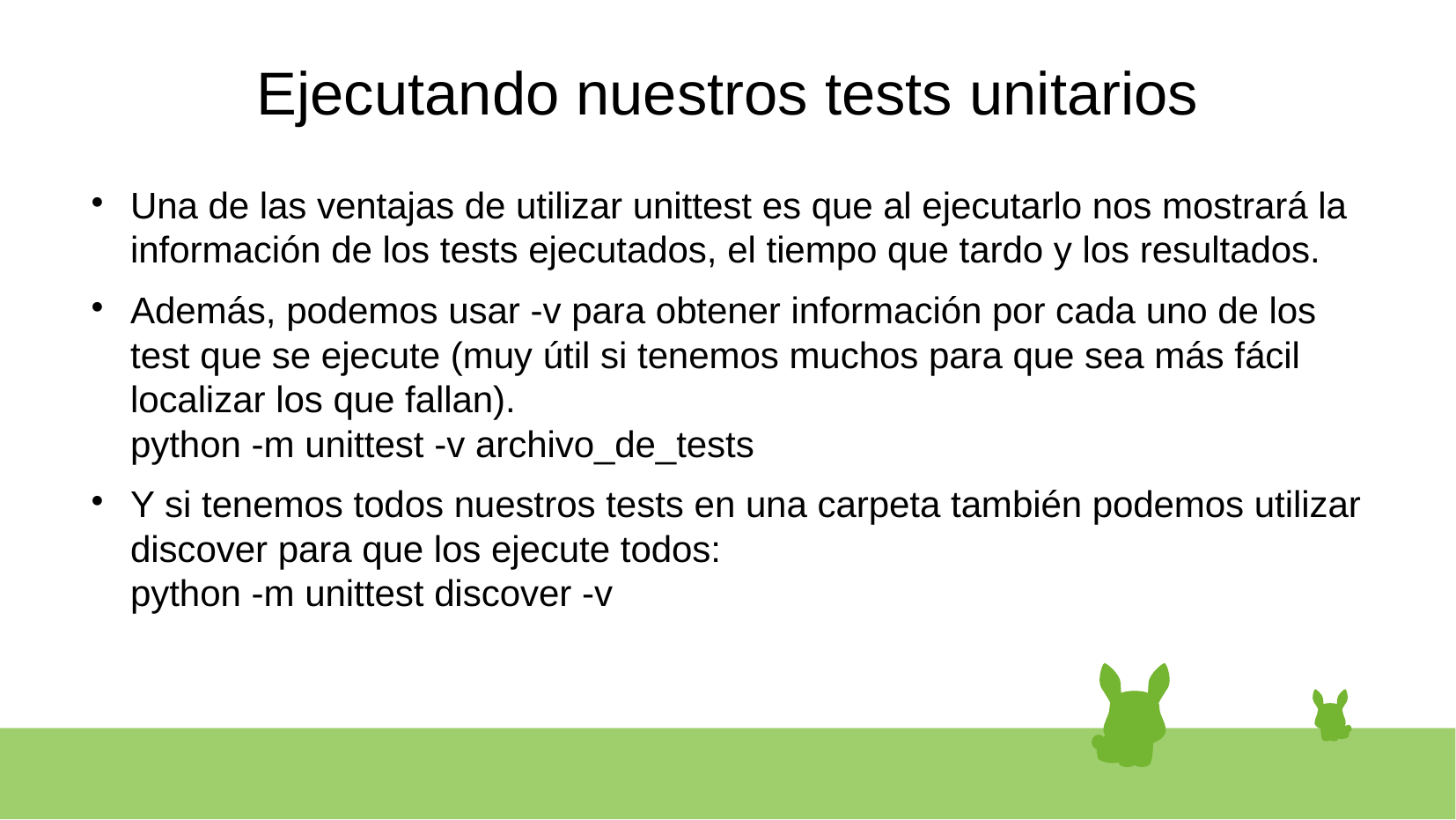

# Ejecutando nuestros tests unitarios
Una de las ventajas de utilizar unittest es que al ejecutarlo nos mostrará la información de los tests ejecutados, el tiempo que tardo y los resultados.
Además, podemos usar -v para obtener información por cada uno de los test que se ejecute (muy útil si tenemos muchos para que sea más fácil localizar los que fallan).
python -m unittest -v archivo_de_tests
Y si tenemos todos nuestros tests en una carpeta también podemos utilizar discover para que los ejecute todos:
python -m unittest discover -v